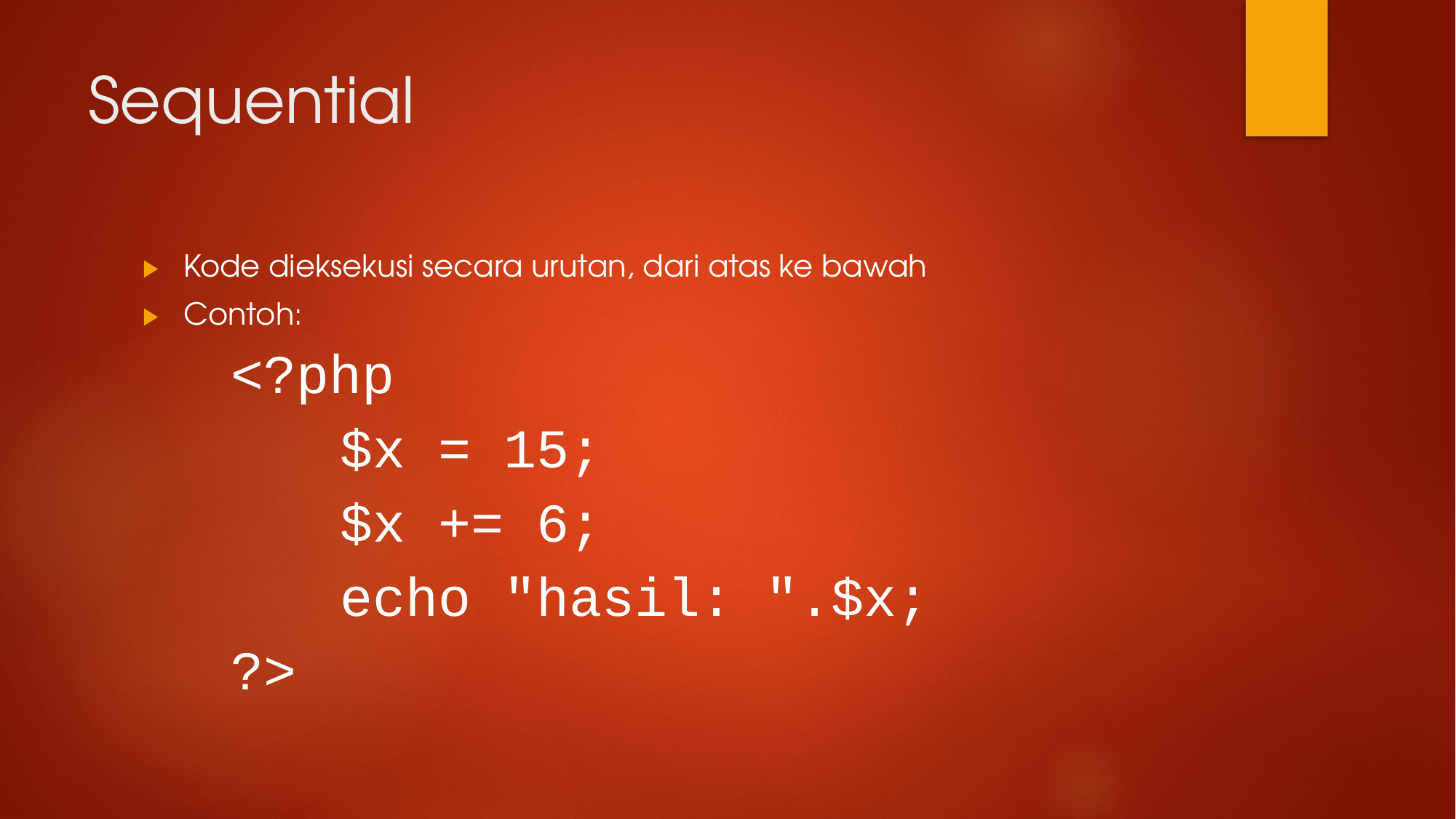

# Sequential
Kode dieksekusi secara urutan, dari atas ke bawah
Contoh:
	<?php
		$x = 15;
		$x += 6;
		echo "hasil: ".$x;
	?>